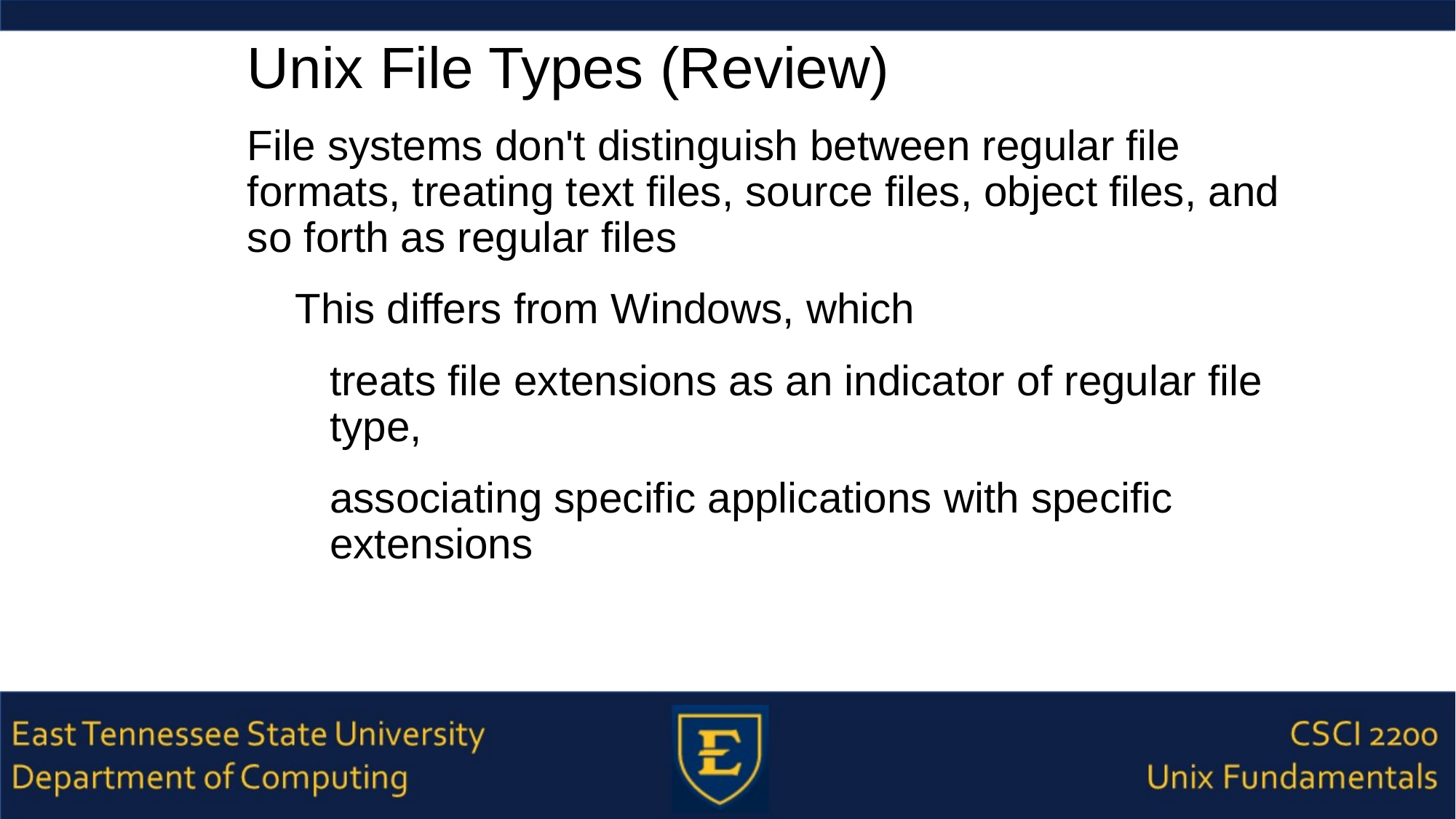

# Unix File Types (Review)
File systems don't distinguish between regular file formats, treating text files, source files, object files, and so forth as regular files
This differs from Windows, which
treats file extensions as an indicator of regular file type,
associating specific applications with specific extensions